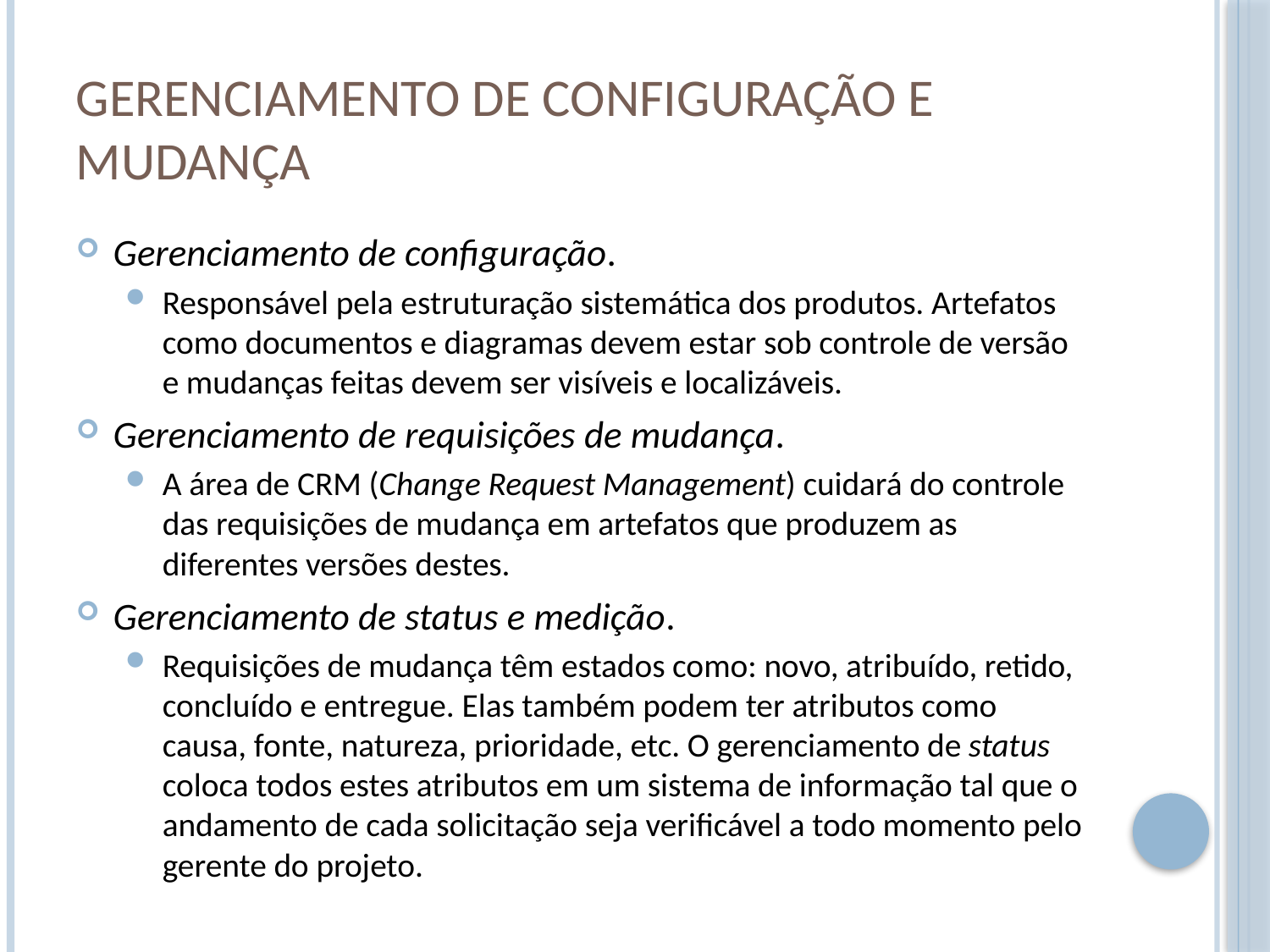

# Gerenciamento de configuração e mudança
Gerenciamento de configuração.
Responsável pela estruturação sistemática dos produtos. Artefatos como documentos e diagramas devem estar sob controle de versão e mudanças feitas devem ser visíveis e localizáveis.
Gerenciamento de requisições de mudança.
A área de CRM (Change Request Management) cuidará do controle das requisições de mudança em artefatos que produzem as diferentes versões destes.
Gerenciamento de status e medição.
Requisições de mudança têm estados como: novo, atribuído, retido, concluído e entregue. Elas também podem ter atributos como causa, fonte, natureza, prioridade, etc. O gerenciamento de status coloca todos estes atributos em um sistema de informação tal que o andamento de cada solicitação seja verificável a todo momento pelo gerente do projeto.